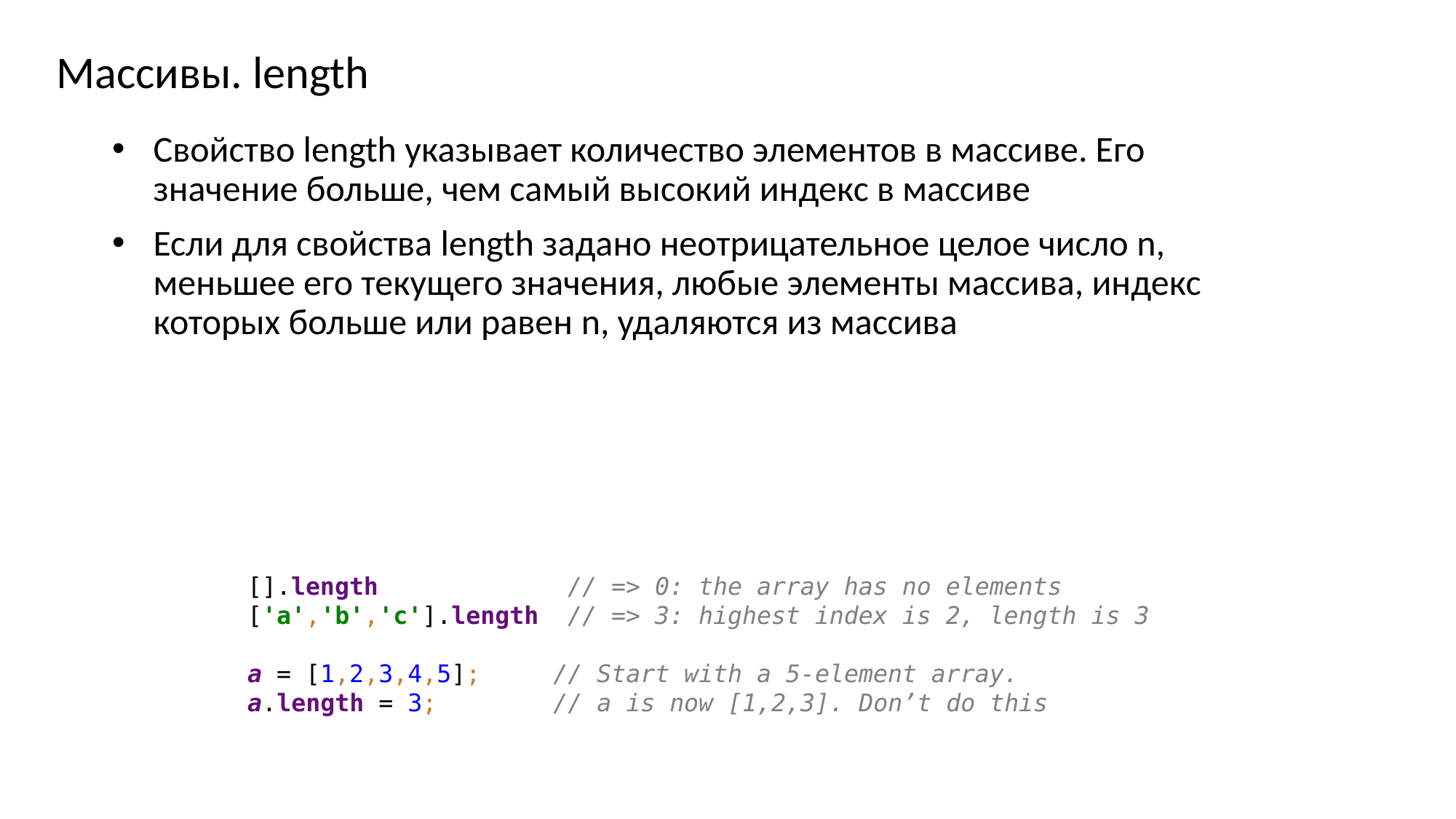

# Массивы. length
Свойство length указывает количество элементов в массиве. Его значение больше, чем самый высокий индекс в массиве
Если для свойства length задано неотрицательное целое число n, меньшее его текущего значения, любые элементы массива, индекс которых больше или равен n, удаляются из массива
[].length             // => 0: the array has no elements
['a','b','c'].length  // => 3: highest index is 2, length is 3
a = [1,2,3,4,5];     // Start with a 5-element array.
a.length = 3;        // a is now [1,2,3]. Don’t do this